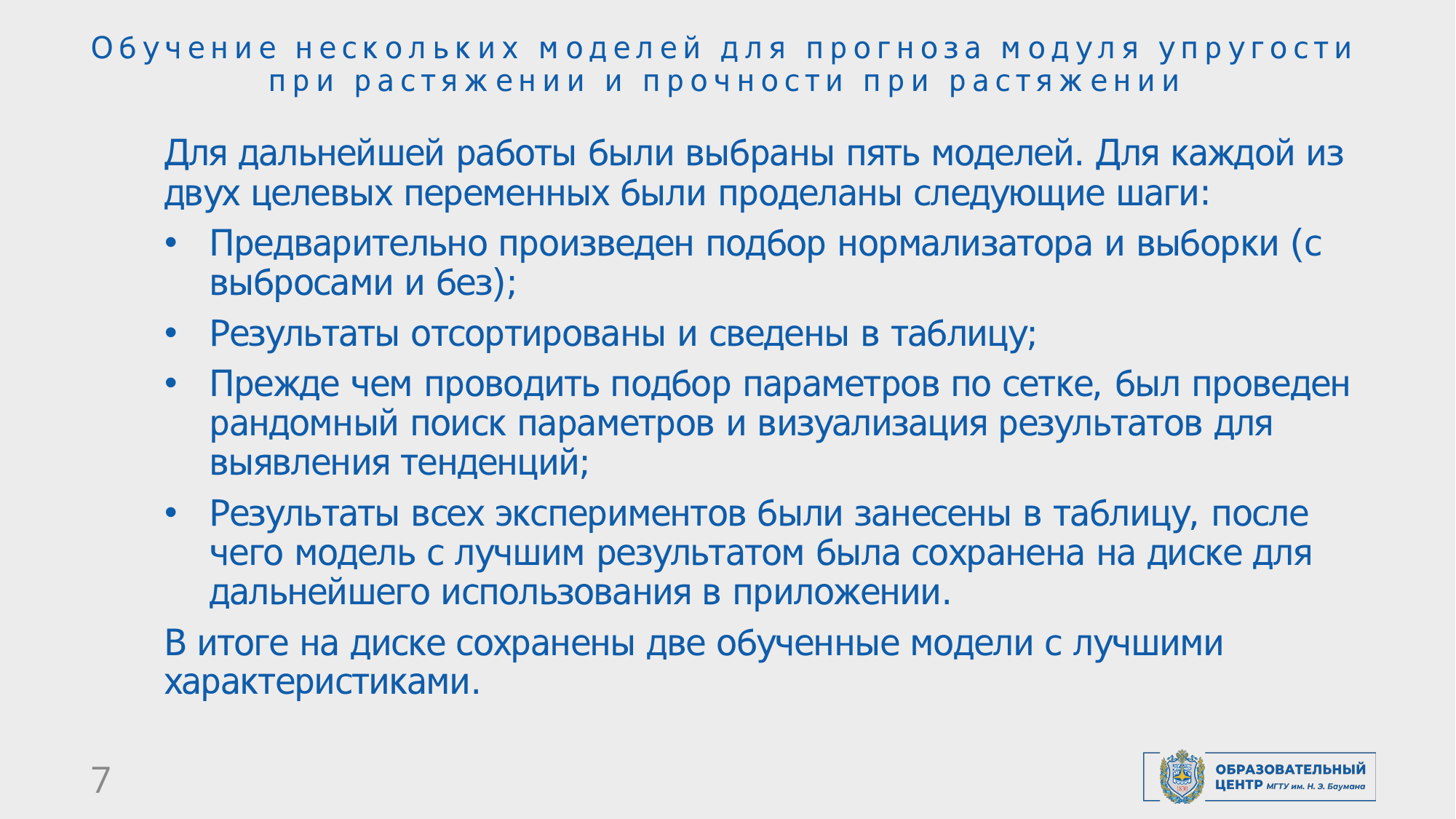

# Обучение нескольких моделей для прогноза модуля упругости при растяжении и прочности при растяжении

Для дальнейшей работы были выбраны пять моделей. Для каждой из двух целевых переменных были проделаны следующие шаги:
Предварительно произведен подбор нормализатора и выборки (с выбросами и без);
Результаты отсортированы и сведены в таблицу;
Прежде чем проводить подбор параметров по сетке, был проведен рандомный поиск параметров и визуализация результатов для выявления тенденций;
Результаты всех экспериментов были занесены в таблицу, после чего модель с лучшим результатом была сохранена на диске для дальнейшего использования в приложении.
В итоге на диске сохранены две обученные модели с лучшими характеристиками.

7